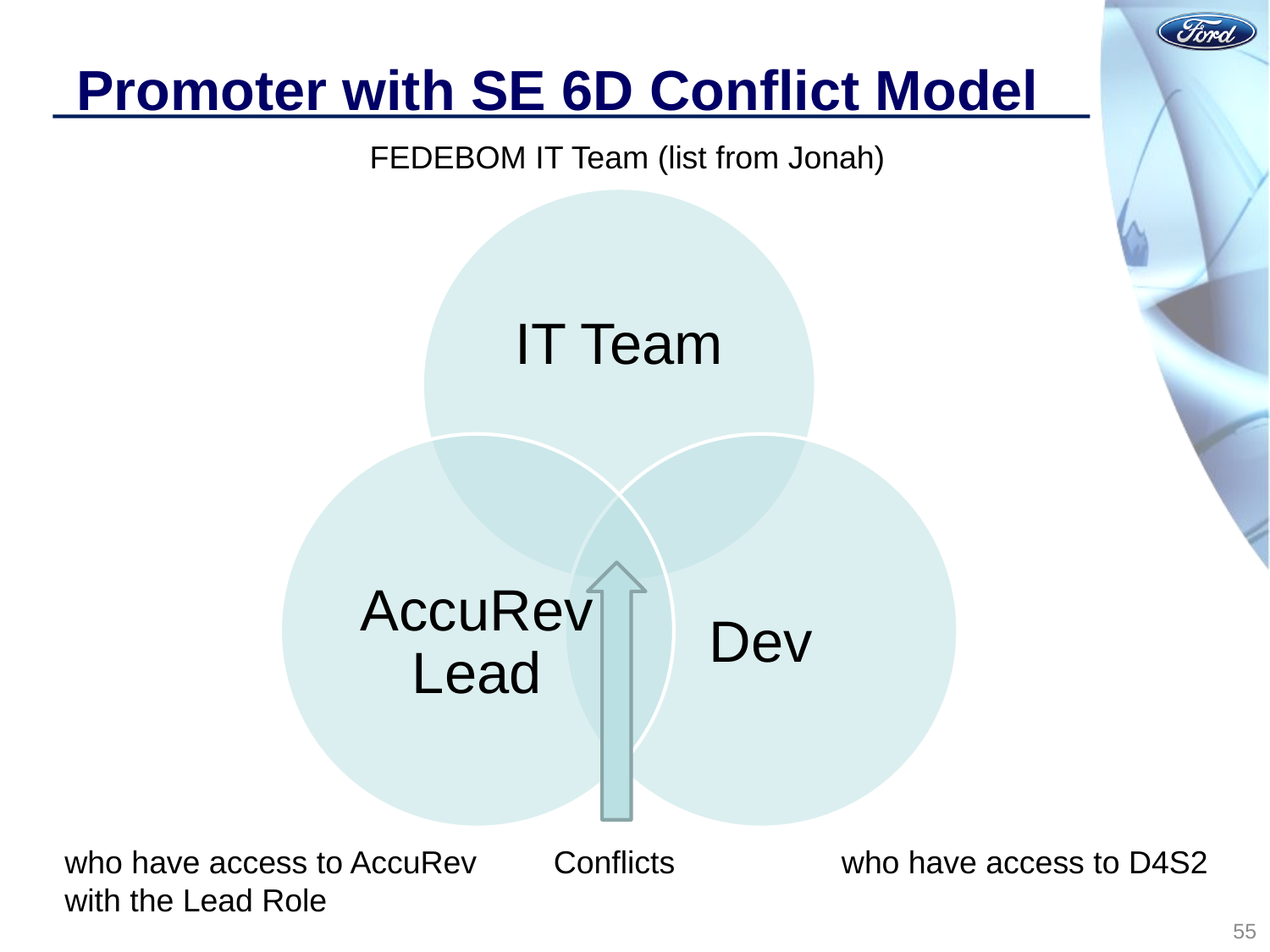

# Promoter with SE 6D Conflict Model
FEDEBOM IT Team (list from Jonah)
IT Team
Dev
AccuRev Lead

who have access to AccuRev with the Lead Role
Conflicts
who have access to D4S2
55